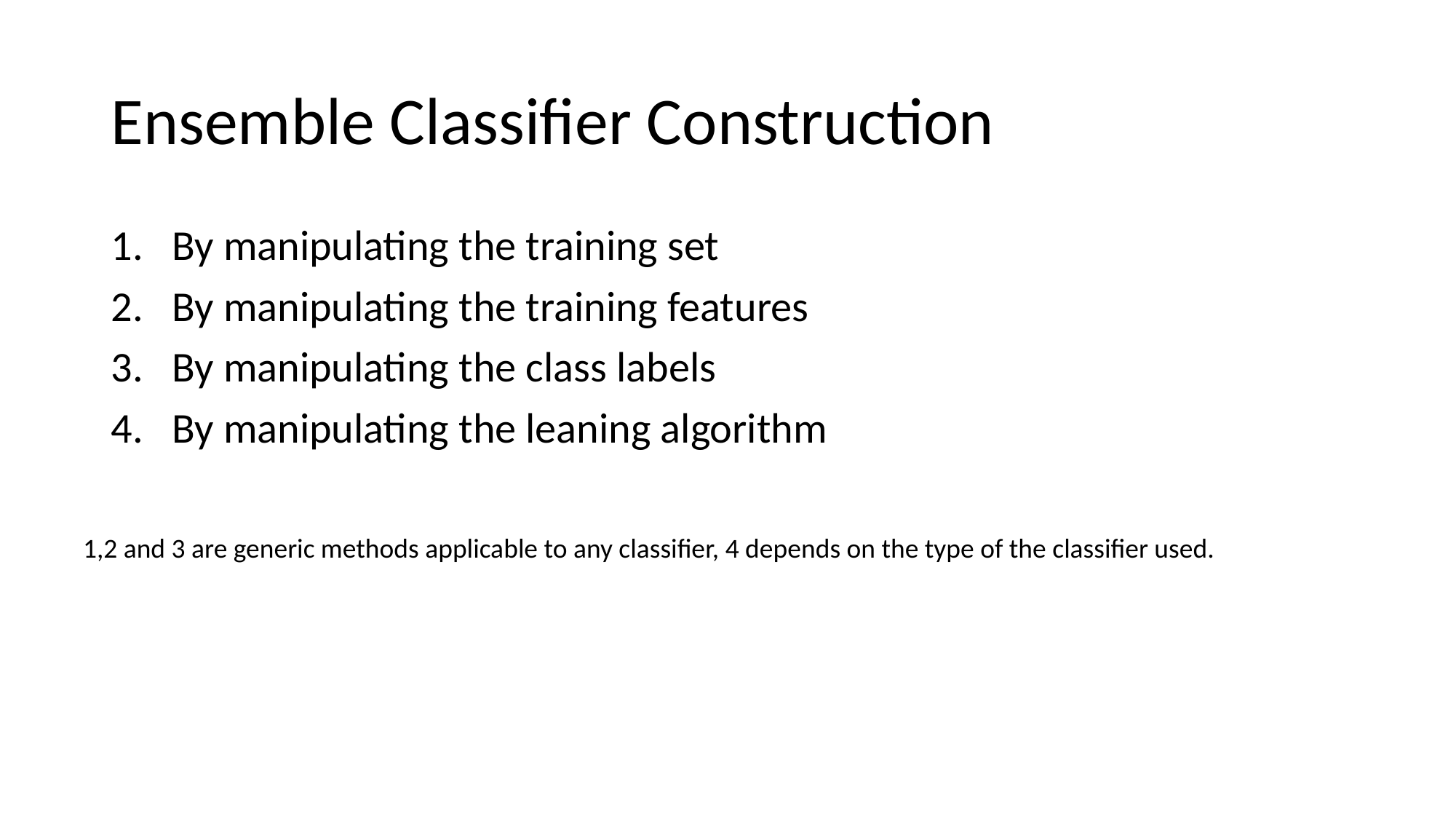

# Ensemble Classifier Construction
By manipulating the training set
By manipulating the training features
By manipulating the class labels
By manipulating the leaning algorithm
1,2 and 3 are generic methods applicable to any classifier, 4 depends on the type of the classifier used.